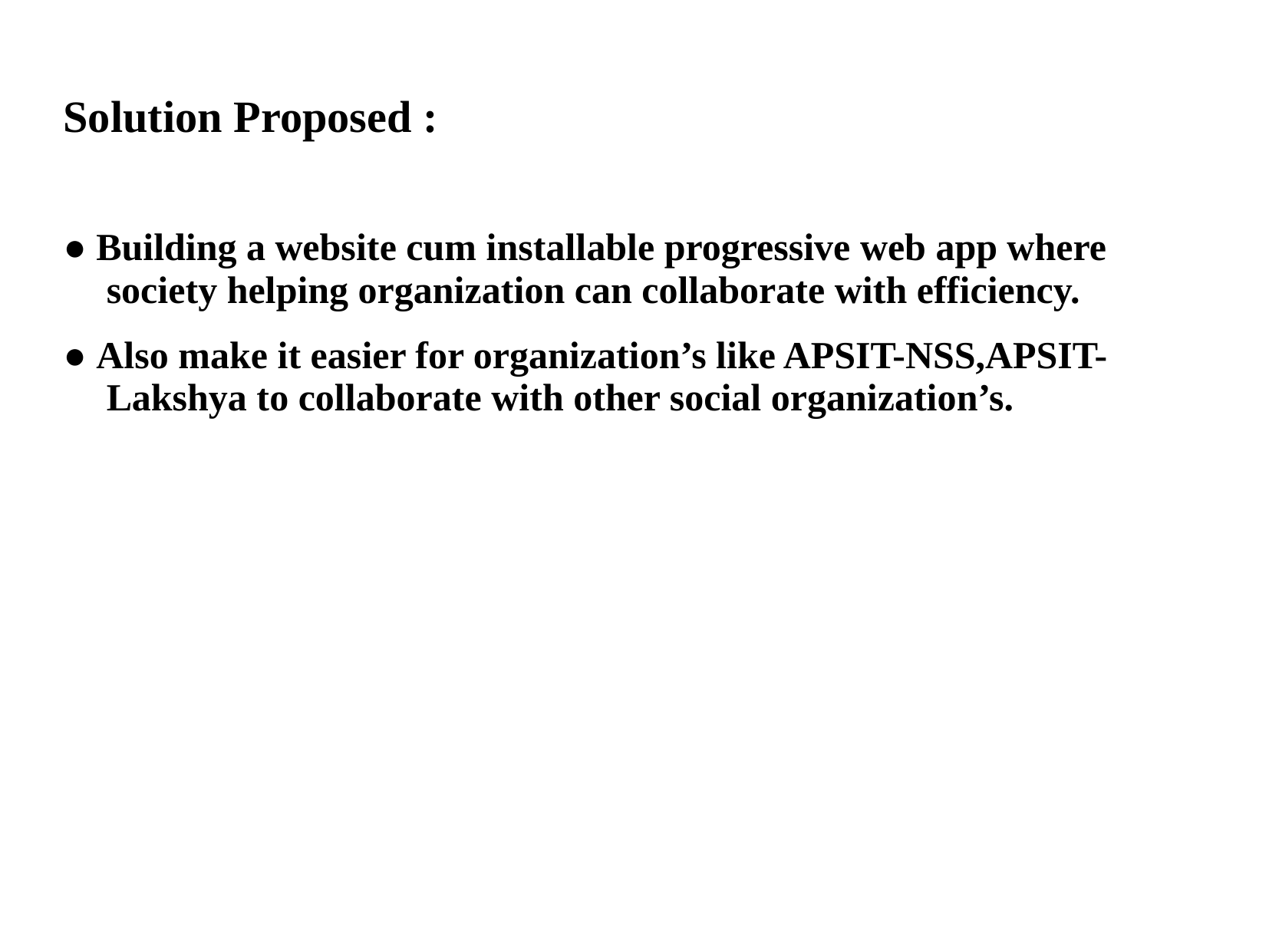

# Solution Proposed :
● Building a website cum installable progressive web app where society helping organization can collaborate with efficiency.
● Also make it easier for organization’s like APSIT-NSS,APSIT-Lakshya to collaborate with other social organization’s.